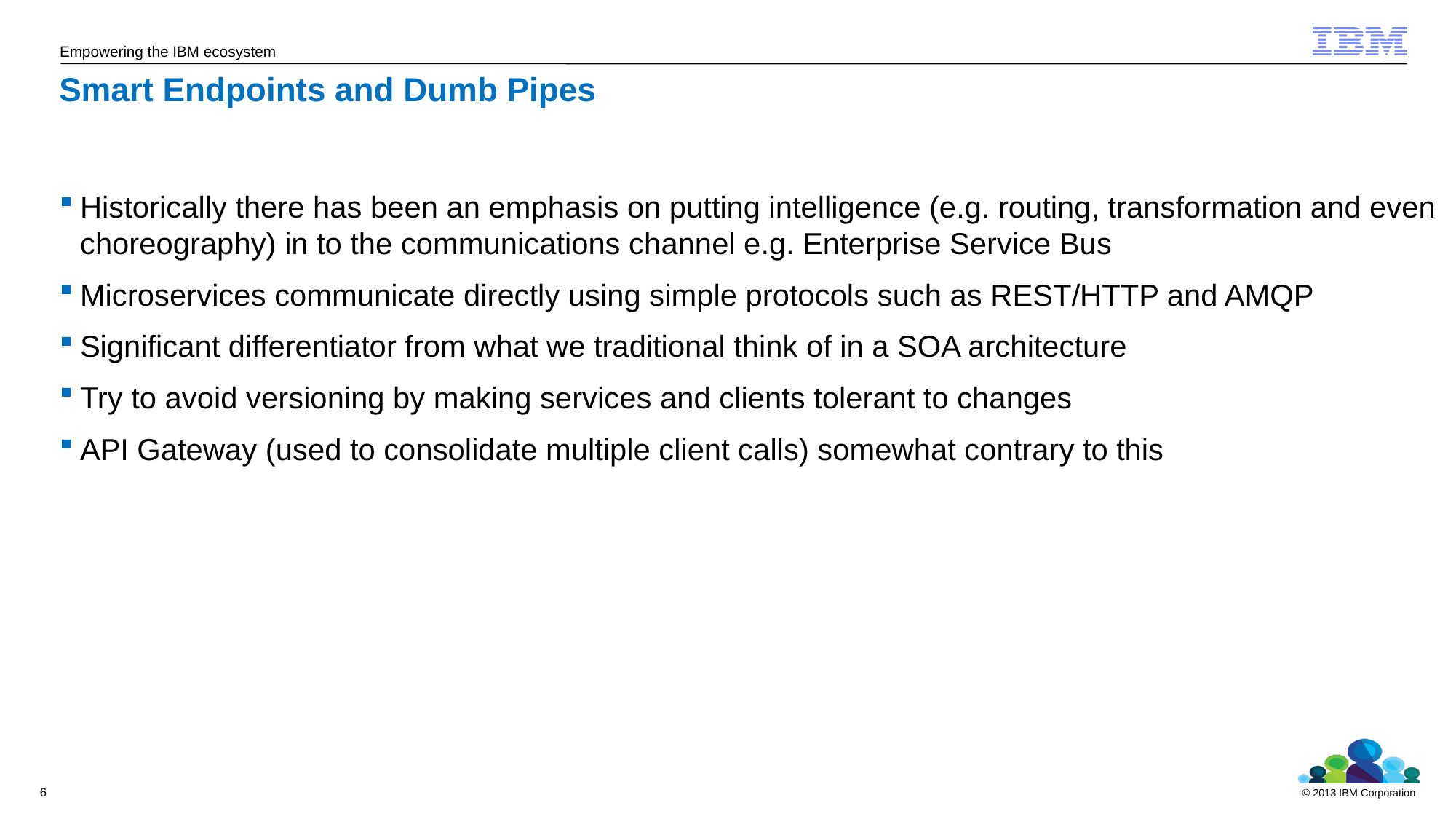

# Smart Endpoints and Dumb Pipes
Historically there has been an emphasis on putting intelligence (e.g. routing, transformation and even choreography) in to the communications channel e.g. Enterprise Service Bus
Microservices communicate directly using simple protocols such as REST/HTTP and AMQP
Significant differentiator from what we traditional think of in a SOA architecture
Try to avoid versioning by making services and clients tolerant to changes
API Gateway (used to consolidate multiple client calls) somewhat contrary to this
6